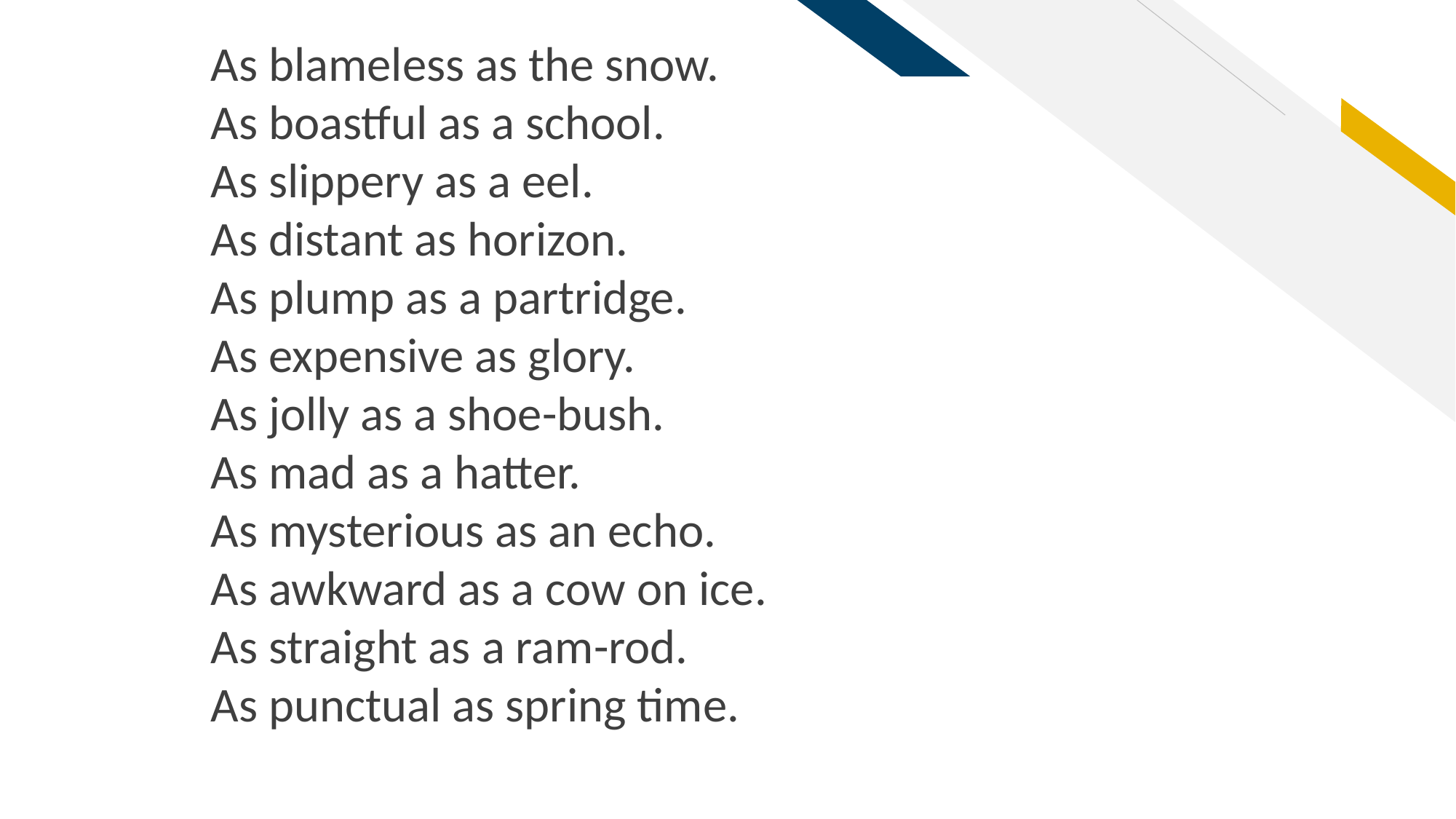

As blameless as the snow.
As boastful as a school.
As slippery as a eel.
As distant as horizon.
As plump as a partridge.
As expensive as glory.
As jolly as a shoe-bush.
As mad as a hatter.
As mysterious as an echo.
As awkward as a cow on ice.
As straight as a ram-rod.
As punctual as spring time.